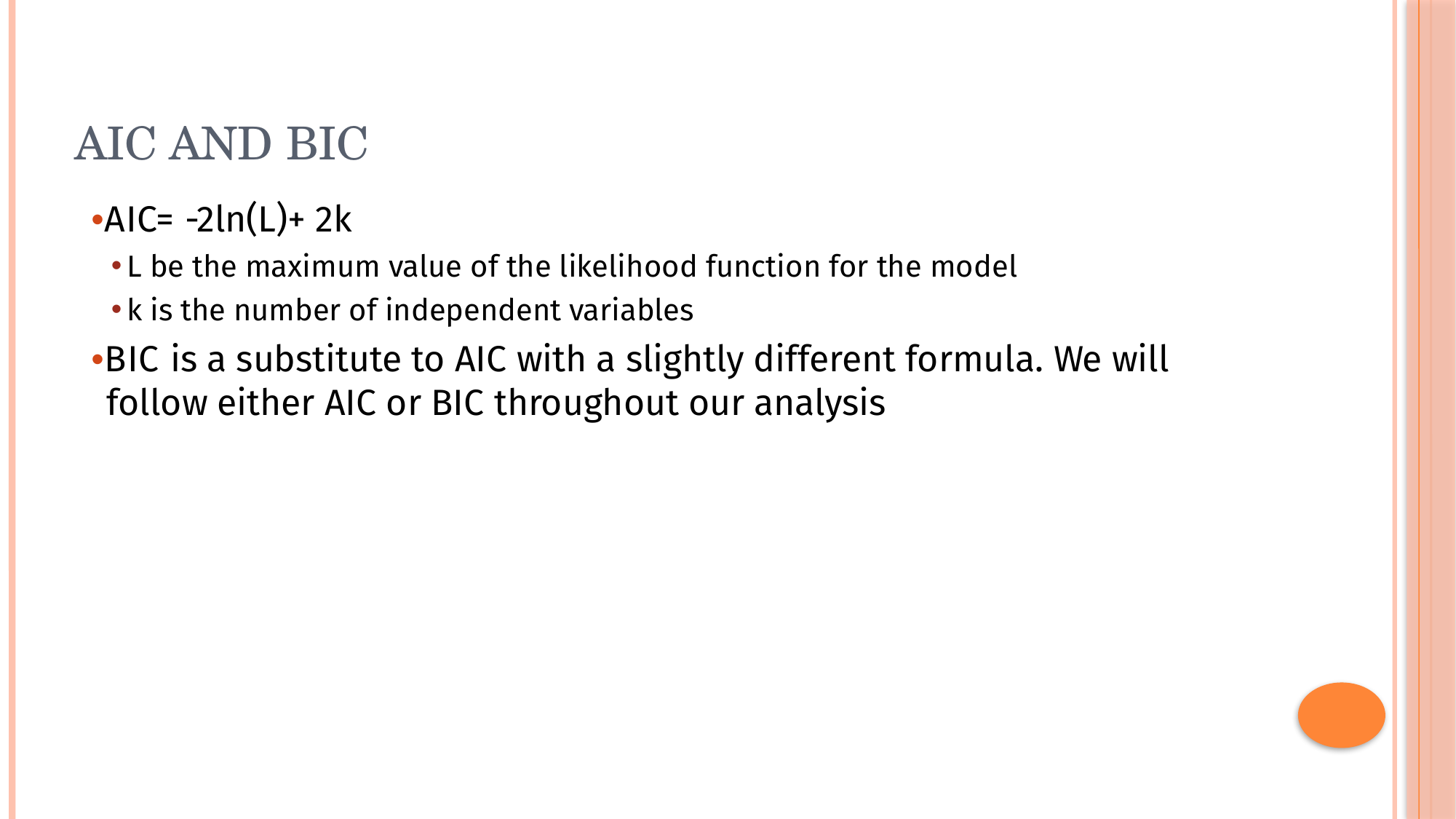

# AIC and BIC
•AIC= -2ln(L)+ 2k
L be the maximum value of the likelihood function for the model
k is the number of independent variables
•BIC is a substitute to AIC with a slightly different formula. We will
follow either AIC or BIC throughout our analysis